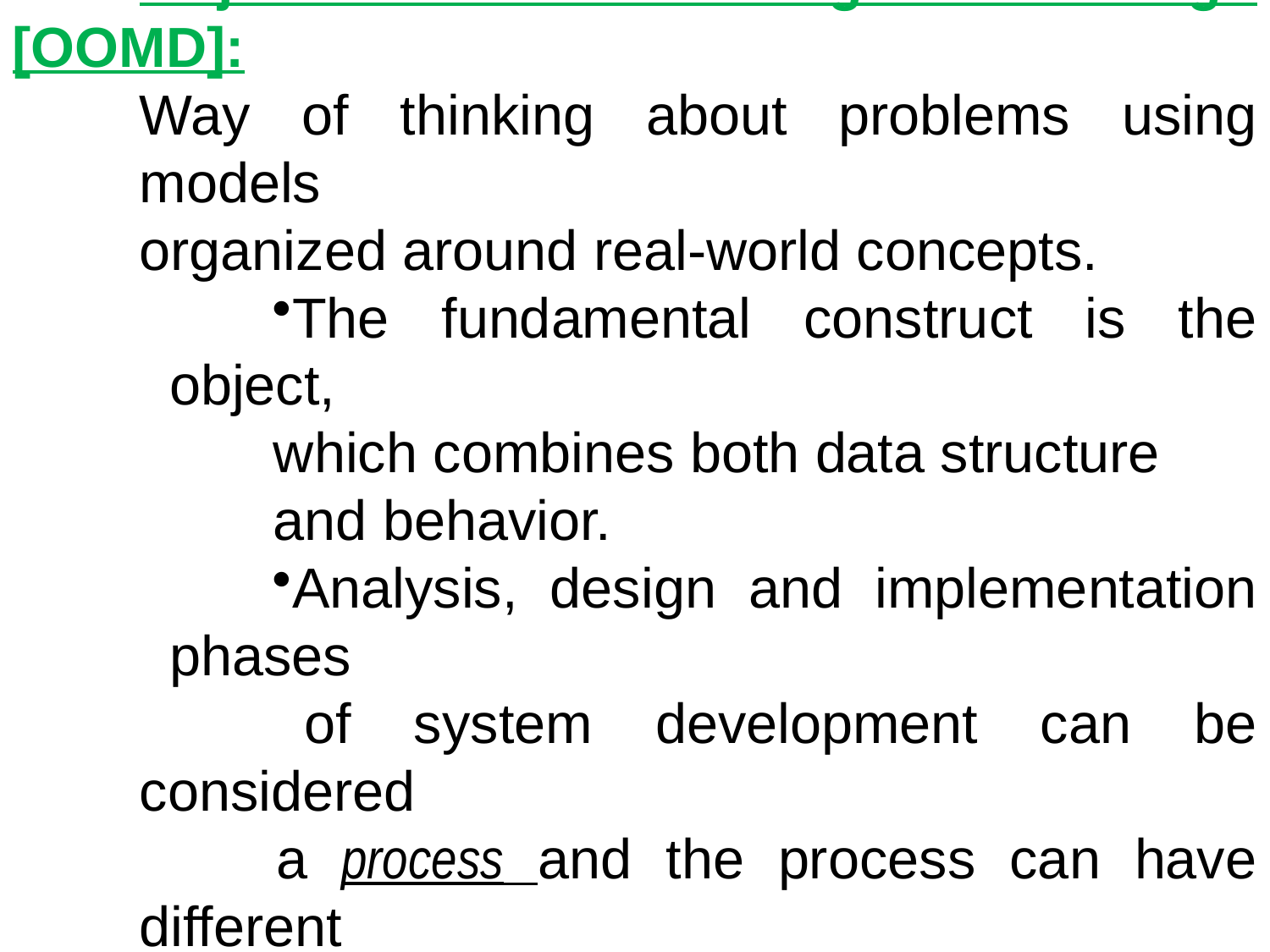

Introduction

	Object-oriented modeling and design [OOMD]:
Way of thinking about problems using models
organized around real-world concepts.
The fundamental construct is the object,
  which combines both data structure
  and behavior.
Analysis, design and implementation phases
 of system development can be considered
 a process and the process can have different
 stages.